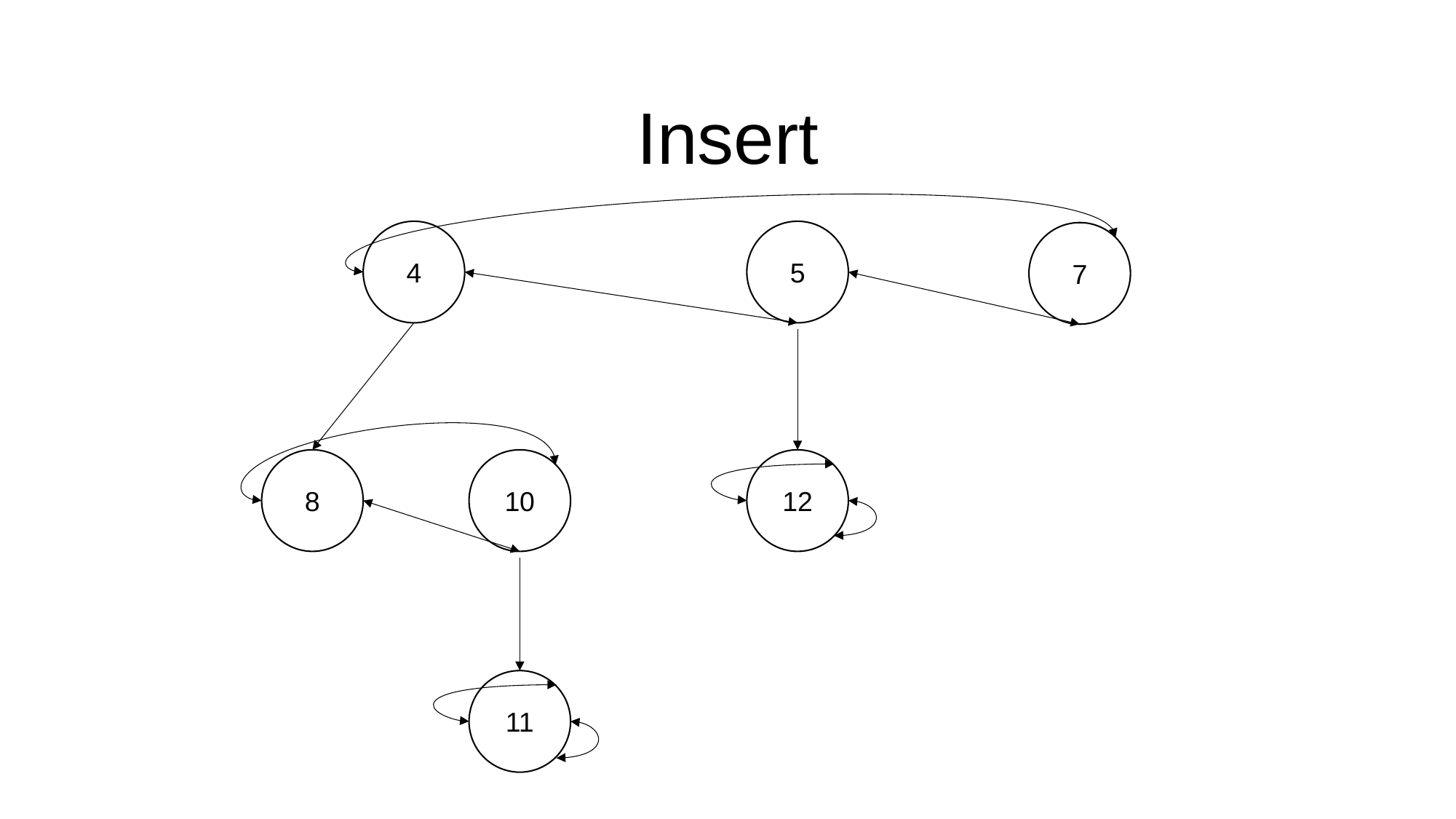

# Insert
4
5
7
12
10
8
11